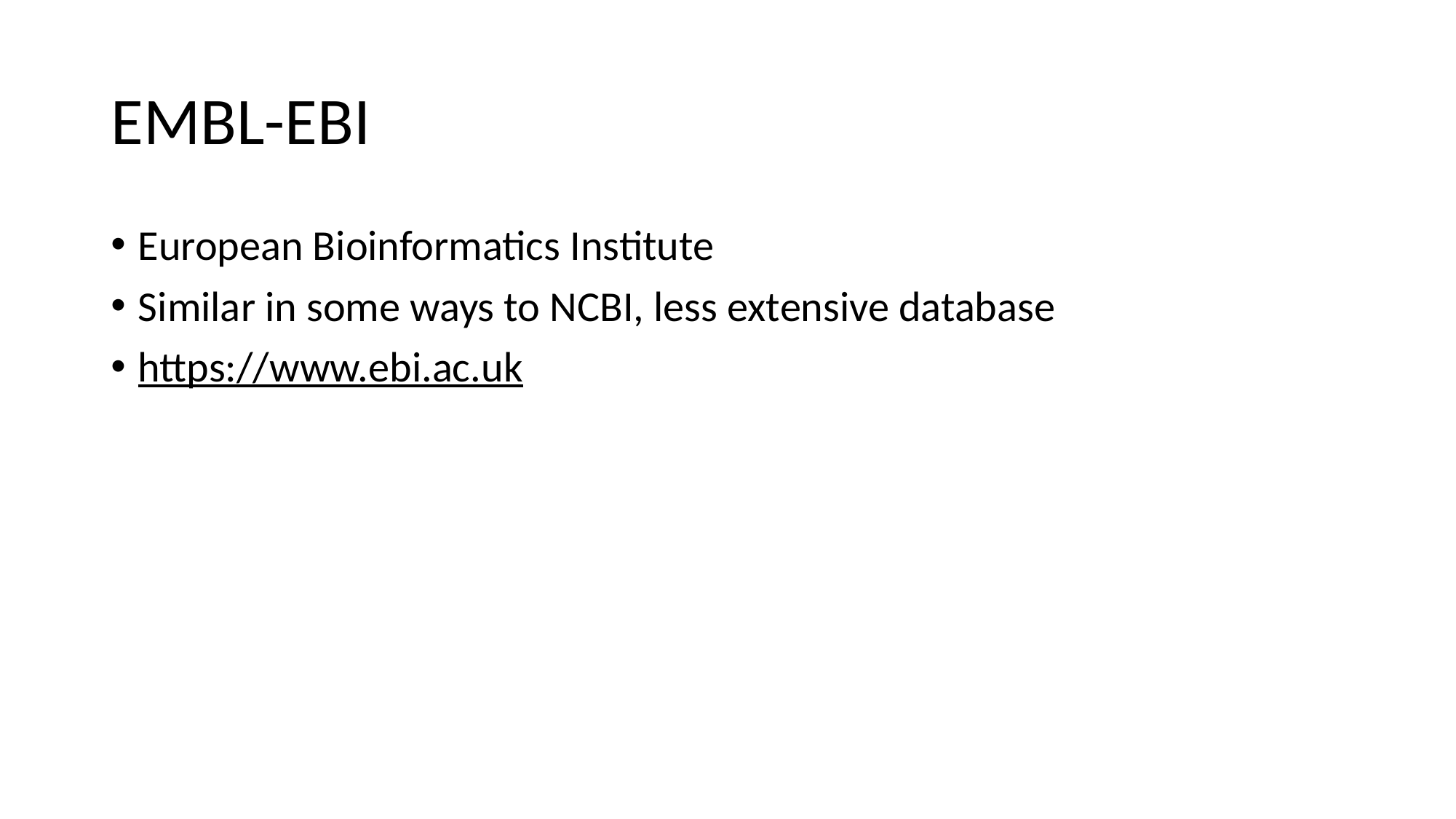

# EMBL-EBI

European Bioinformatics Institute
Similar in some ways to NCBI, less extensive database
https://www.ebi.ac.uk